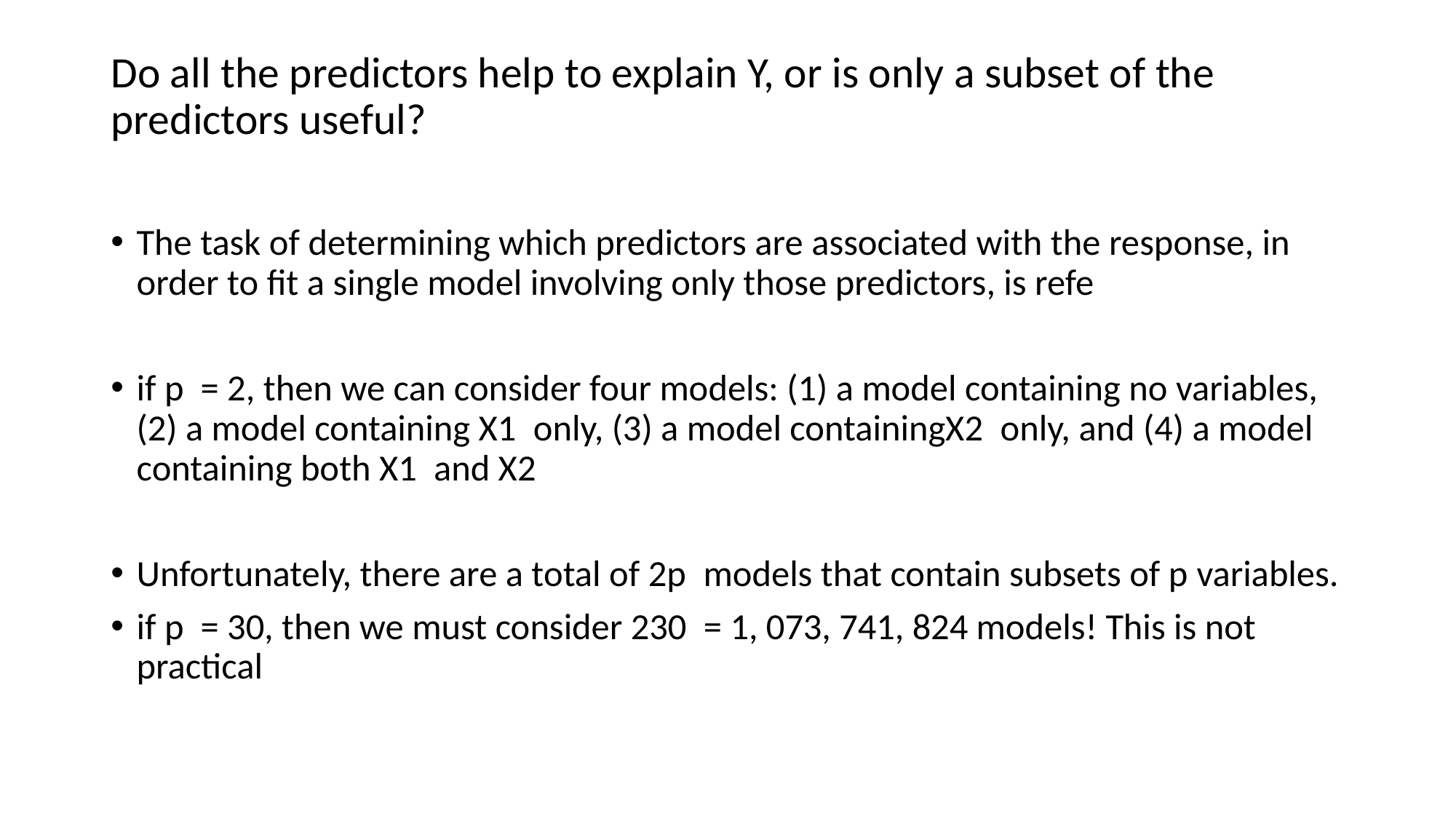

# Do all the predictors help to explain Y, or is only a subset of the predictors useful?
The task of determining which predictors are associated with the response, in order to fit a single model involving only those predictors, is refe

if p  = 2, then we can consider four models: (1) a model containing no variables, (2) a model containing X1  only, (3) a model containingX2  only, and (4) a model containing both X1  and X2

Unfortunately, there are a total of 2p  models that contain subsets of p variables.
if p  = 30, then we must consider 230  = 1, 073, 741, 824 models! This is not practical